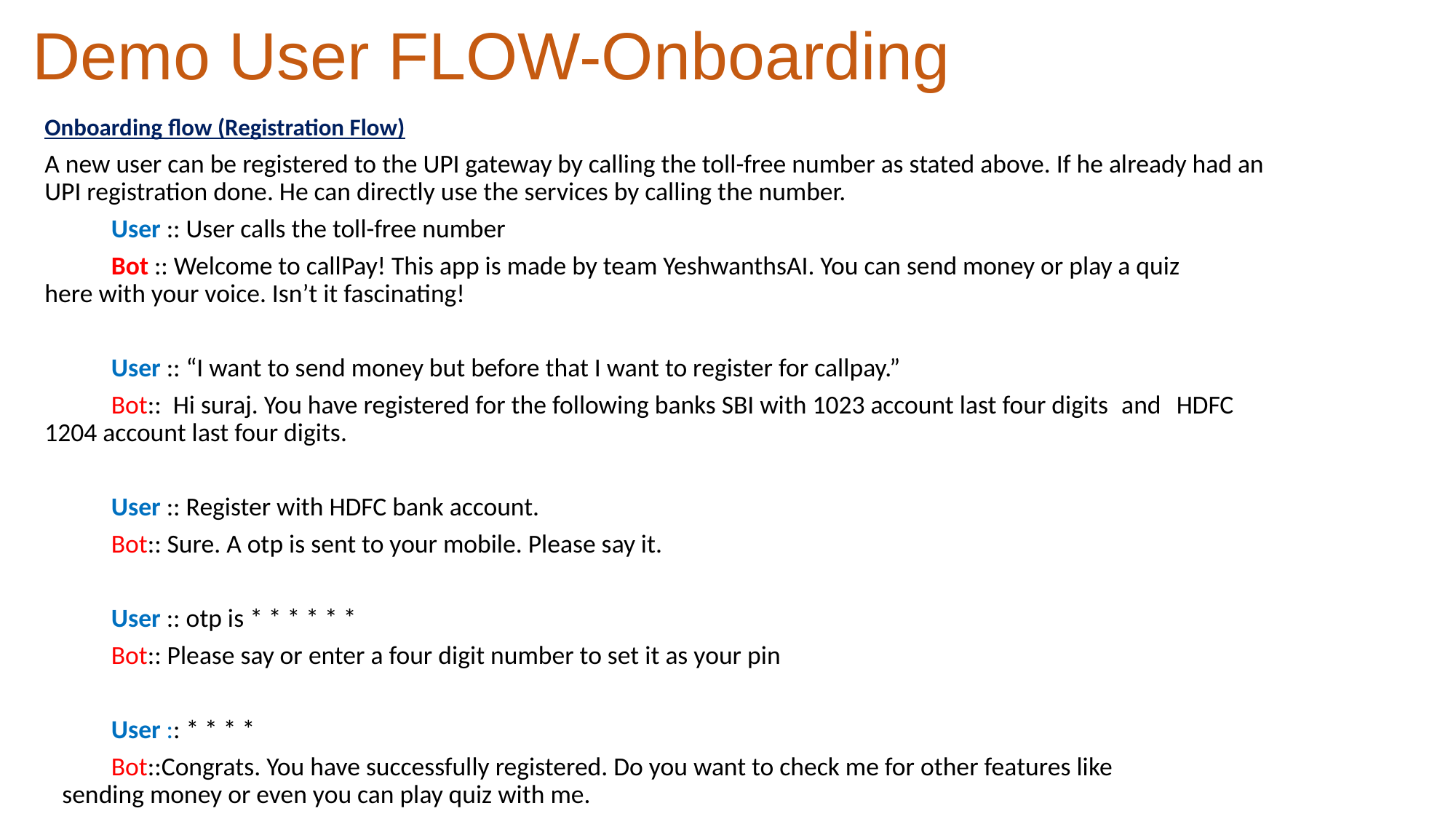

# Demo User FLOW-Onboarding
Onboarding flow (Registration Flow)
A new user can be registered to the UPI gateway by calling the toll-free number as stated above. If he already had an UPI registration done. He can directly use the services by calling the number.
	User :: User calls the toll-free number
	Bot :: Welcome to callPay! This app is made by team YeshwanthsAI. You can send money or play a quiz 		here with your voice. Isn’t it fascinating!

	User :: “I want to send money but before that I want to register for callpay.”
	Bot::  Hi suraj. You have registered for the following banks SBI with 1023 account last four digits  and 		HDFC 1204 account last four digits.

	User :: Register with HDFC bank account.
	Bot:: Sure. A otp is sent to your mobile. Please say it.

	User :: otp is * * * * * *
	Bot:: Please say or enter a four digit number to set it as your pin

	User :: * * * *
	Bot::Congrats. You have successfully registered. Do you want to check me for other features like 		         	         sending money or even you can play quiz with me.